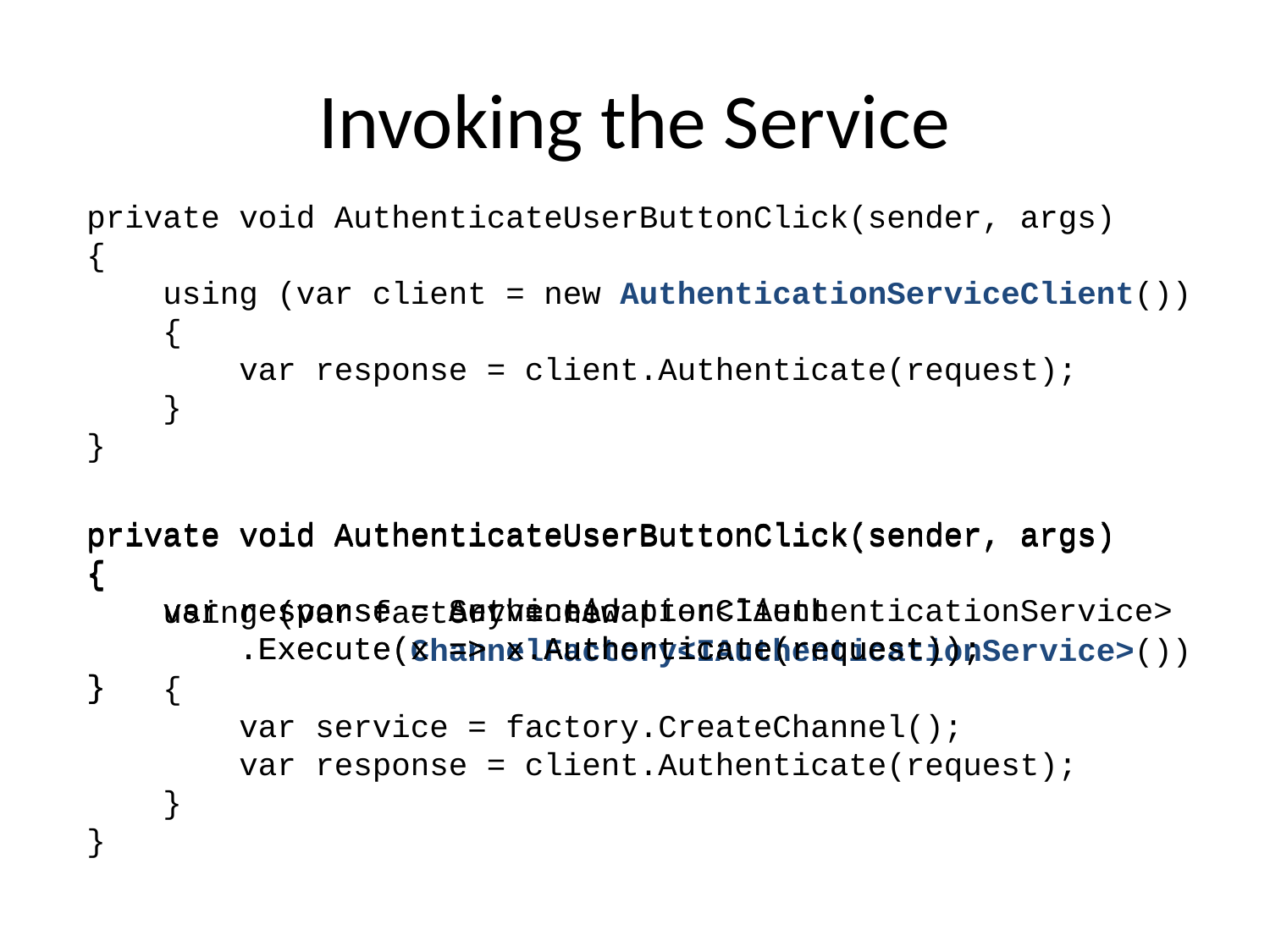

# Invoking the Service
private void AuthenticateUserButtonClick(sender, args)
{
    using (var client = new AuthenticationServiceClient())
    {
        var response = client.Authenticate(request);
    }
}
private void AuthenticateUserButtonClick(sender, args)
{
    var response = ServiceAdapter<IAuthenticationService>
        .Execute(x => x.Authenticate(request));
}
private void AuthenticateUserButtonClick(sender, args)
{
    var response = AuthenticationClient
        .Execute(x => x.Authenticate(request));
}
private void AuthenticateUserButtonClick(sender, args)
{
    using (var factory = new
                 ChannelFactory<IAuthenticationService>())
    {
        var service = factory.CreateChannel();
        var response = client.Authenticate(request);
    }
}